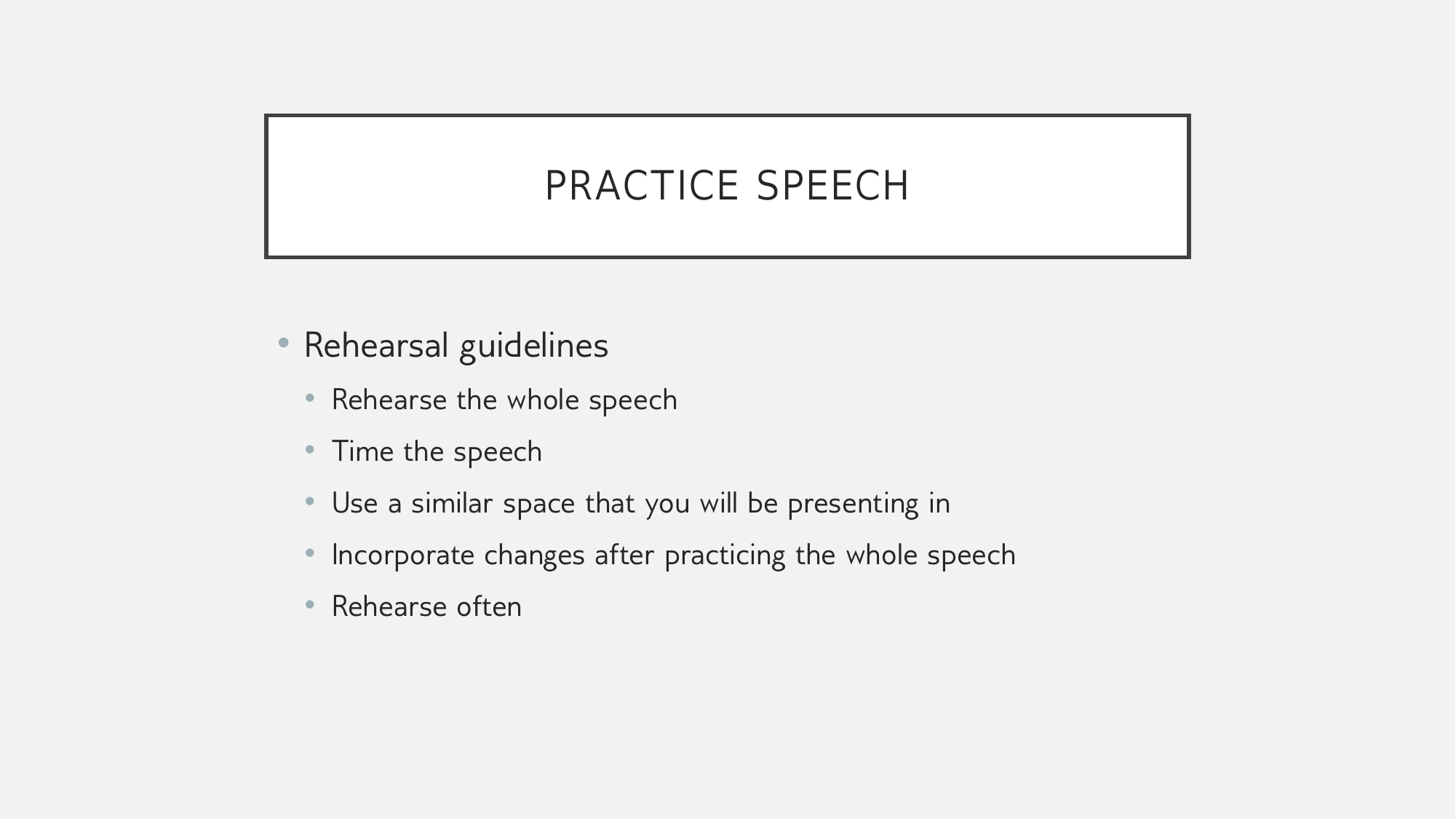

# Practice Speech
Rehearsal guidelines
Rehearse the whole speech
Time the speech
Use a similar space that you will be presenting in
Incorporate changes after practicing the whole speech
Rehearse often